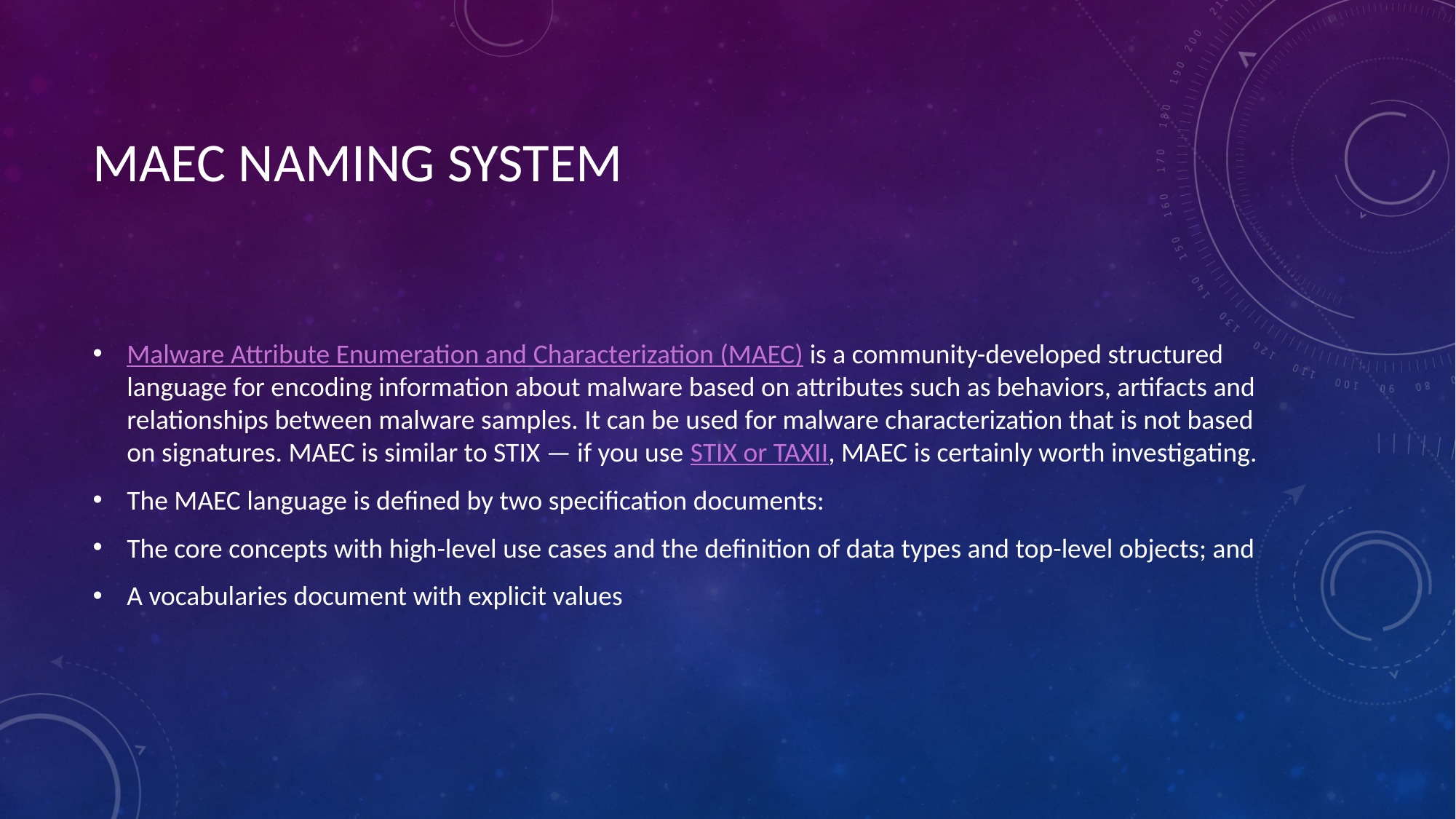

# MAEC naming system
Malware Attribute Enumeration and Characterization (MAEC) is a community-developed structured language for encoding information about malware based on attributes such as behaviors, artifacts and relationships between malware samples. It can be used for malware characterization that is not based on signatures. MAEC is similar to STIX — if you use STIX or TAXII, MAEC is certainly worth investigating.
The MAEC language is defined by two specification documents:
The core concepts with high-level use cases and the definition of data types and top-level objects; and
A vocabularies document with explicit values